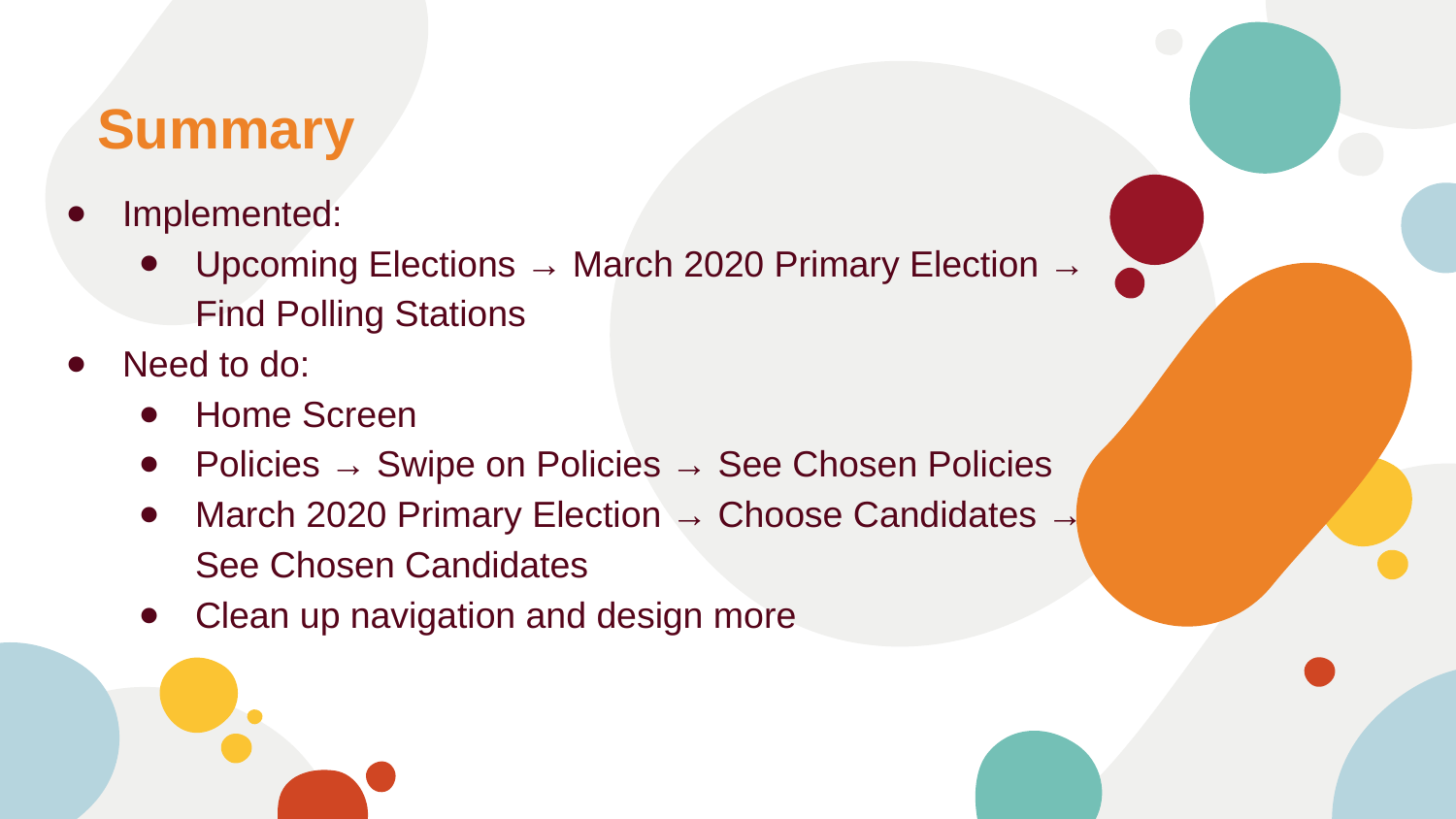

# Summary
Implemented:
Upcoming Elections → March 2020 Primary Election → Find Polling Stations
Need to do:
Home Screen
Policies → Swipe on Policies → See Chosen Policies
March 2020 Primary Election → Choose Candidates → See Chosen Candidates
Clean up navigation and design more